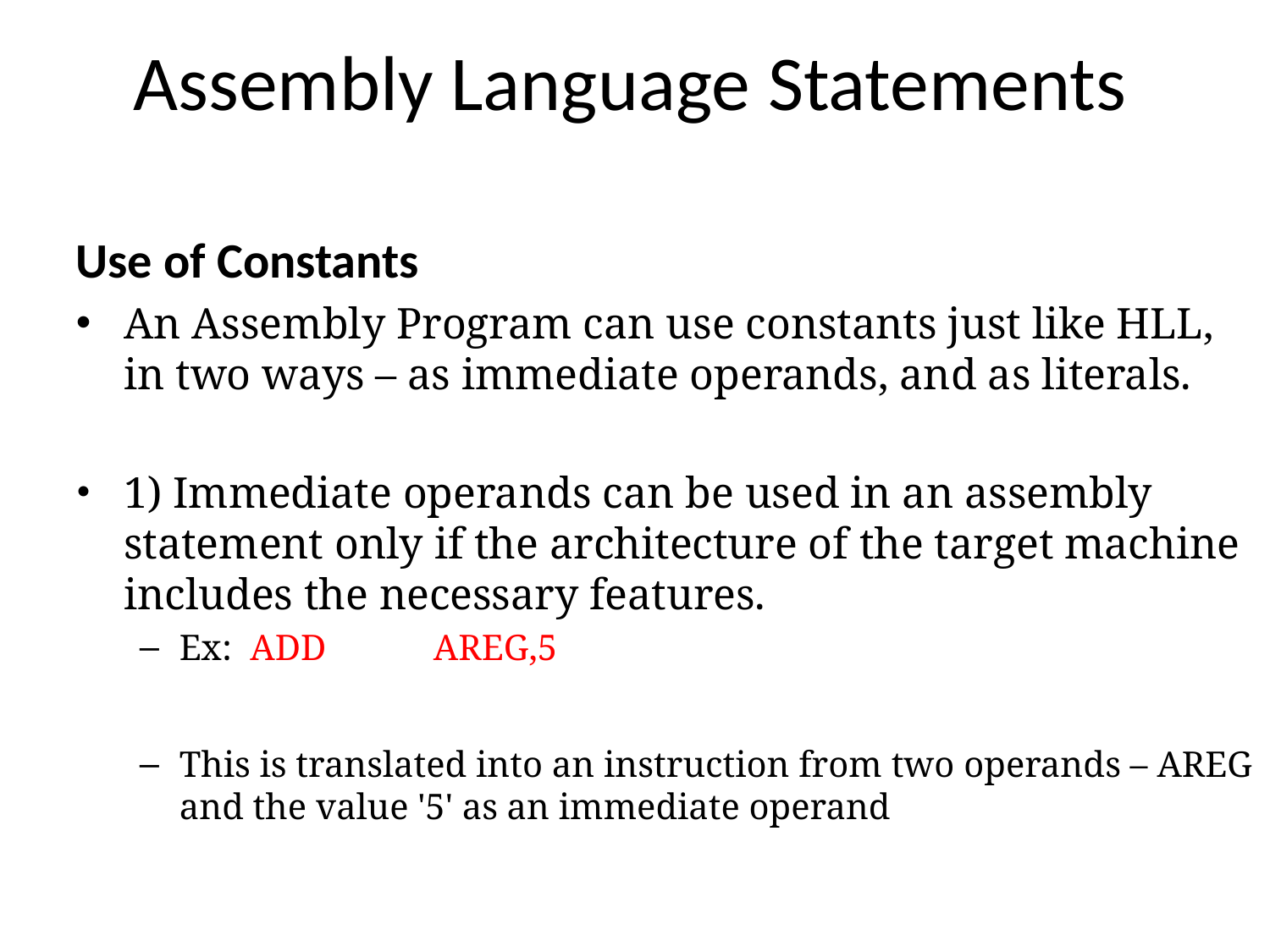

# Assembly Language Statements
Use of Constants
An Assembly Program can use constants just like HLL, in two ways – as immediate operands, and as literals.

1) Immediate operands can be used in an assembly statement only if the architecture of the target machine includes the necessary features.
Ex:  ADD	AREG,5

This is translated into an instruction from two operands – AREG and the value '5' as an immediate operand